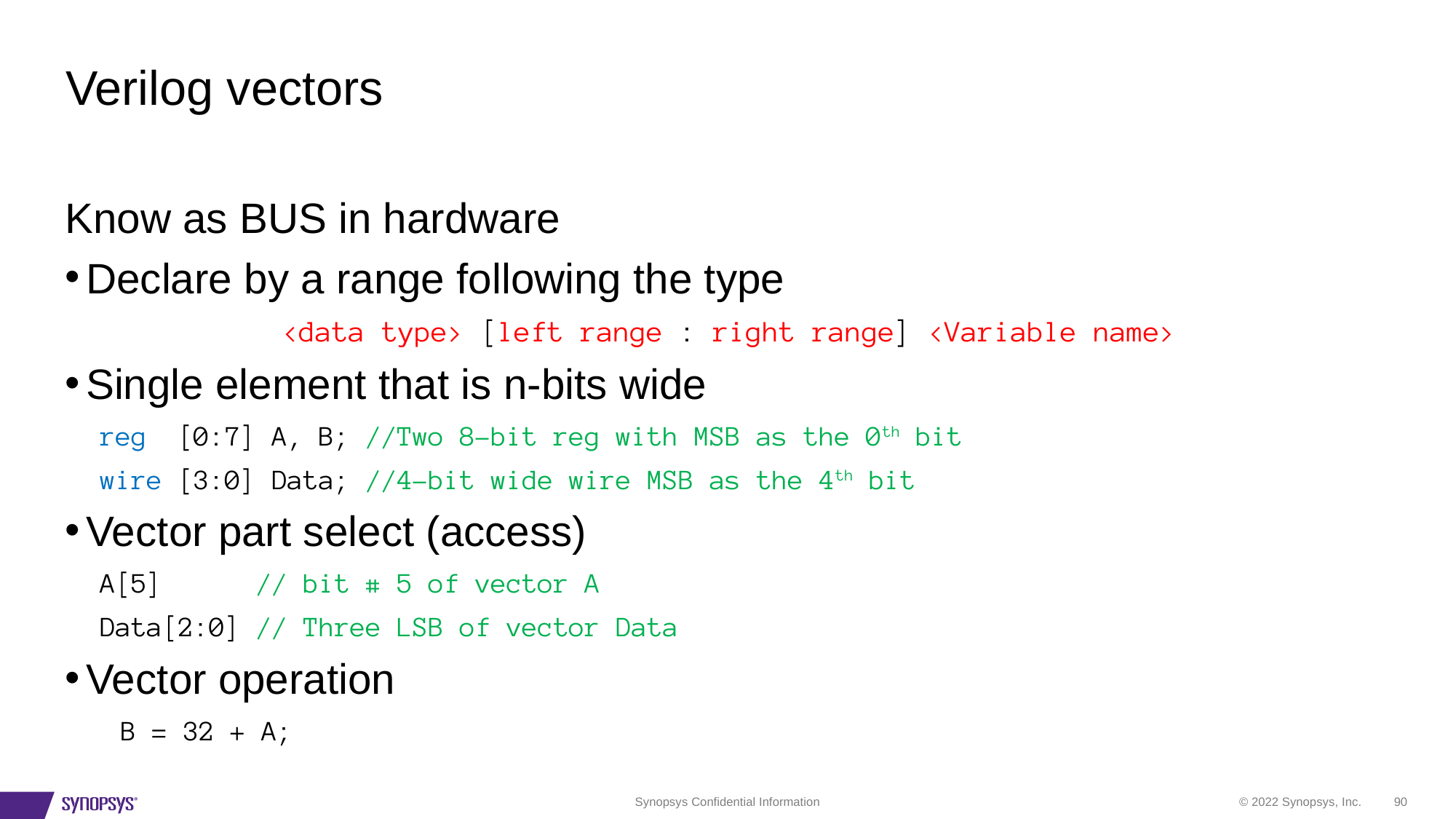

# Verilog vectors
Know as BUS in hardware
Declare by a range following the type
	<data type> [left range : right range] <Variable name>
Single element that is n-bits wide
reg  [0:7] A, B; //Two 8-bit reg with MSB as the 0th bit
wire [3:0] Data; //4-bit wide wire MSB as the 4th bit
Vector part select (access)
A[5]      // bit # 5 of vector A
Data[2:0] // Three LSB of vector Data
Vector operation
 B = 32 + A;